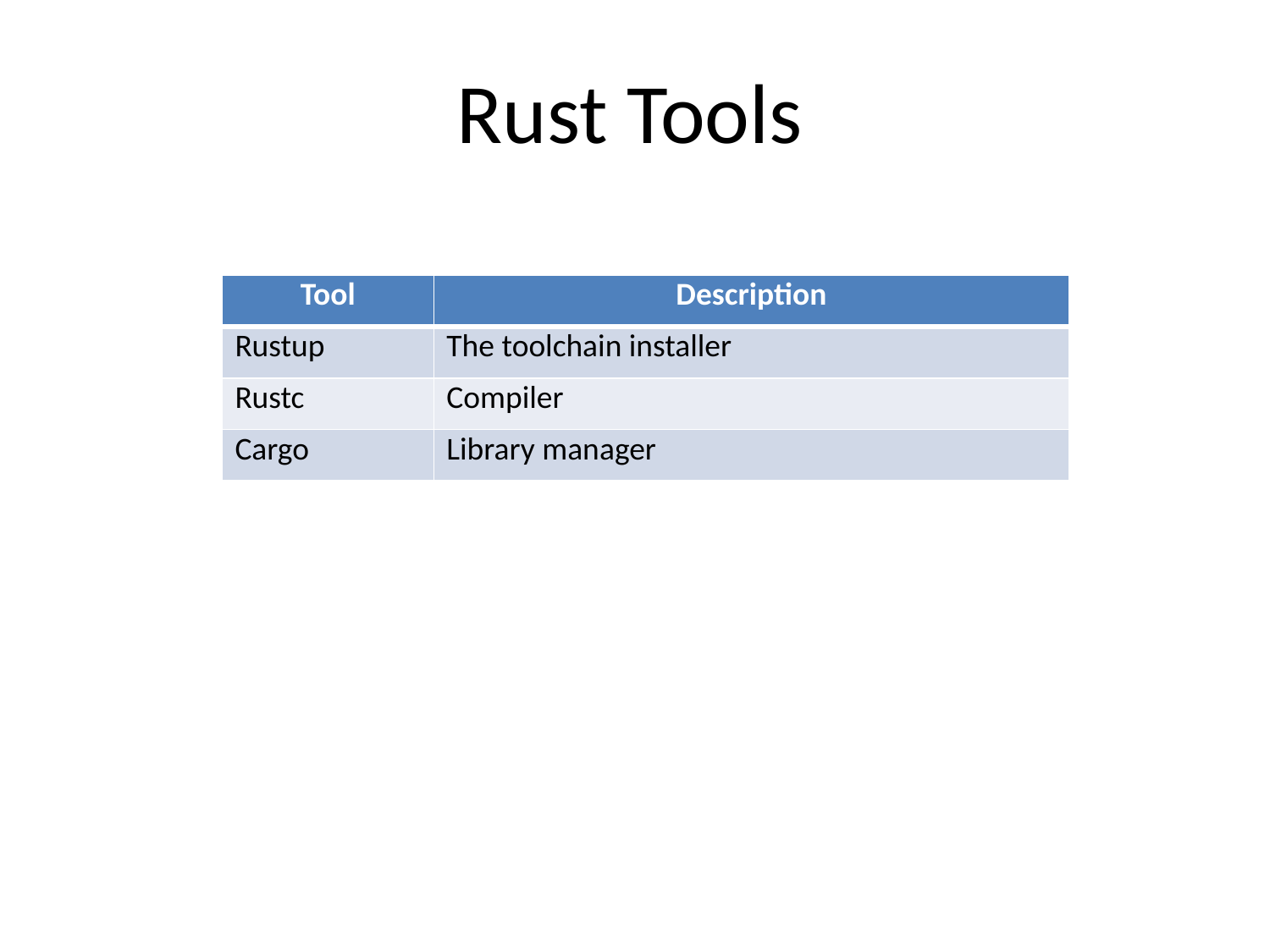

Rust Tools
| Tool | Description |
| --- | --- |
| Rustup | The toolchain installer |
| Rustc | Compiler |
| Cargo | Library manager |